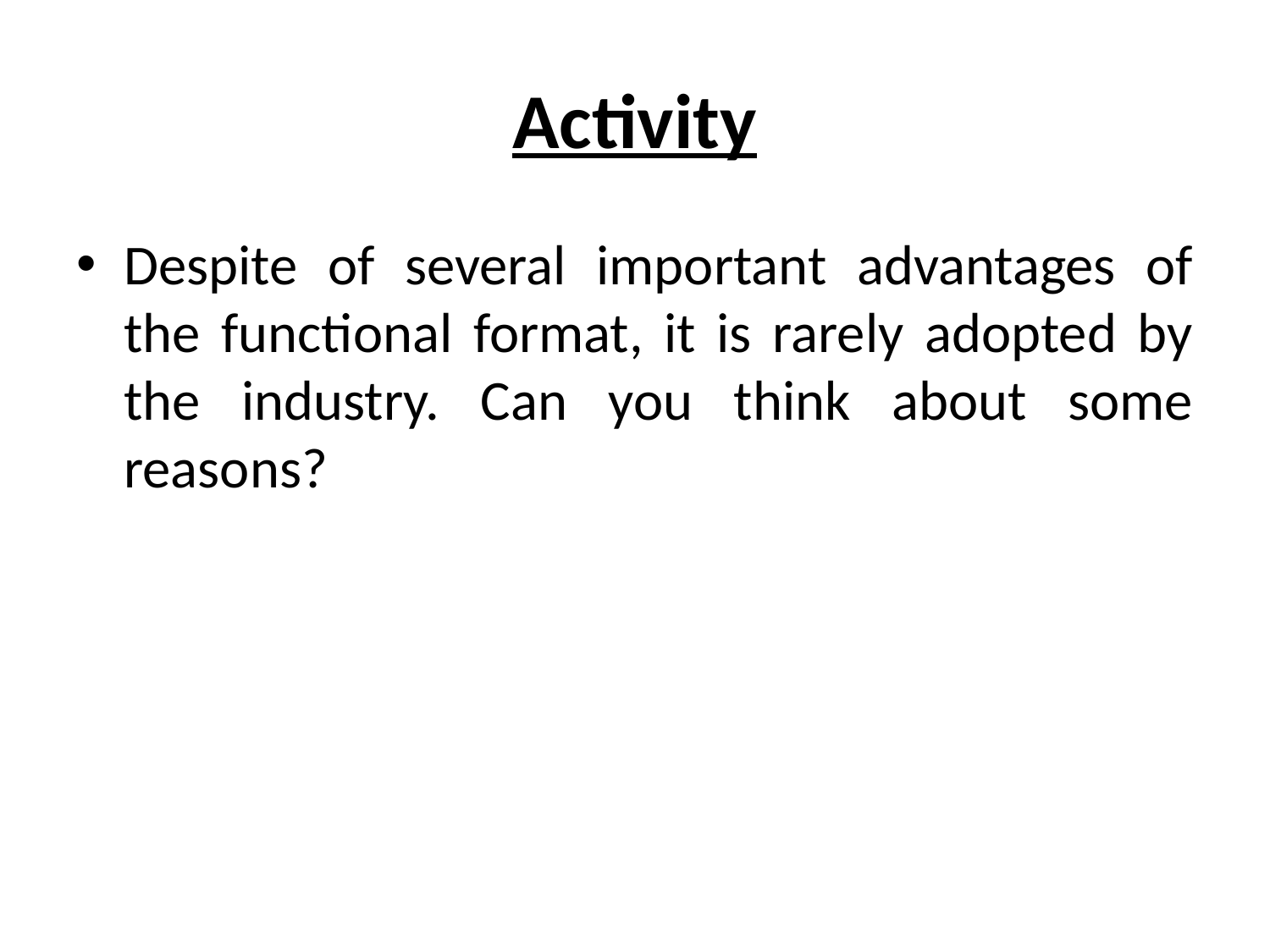

# Activity
Despite of several important advantages of the functional format, it is rarely adopted by the industry. Can you think about some reasons?